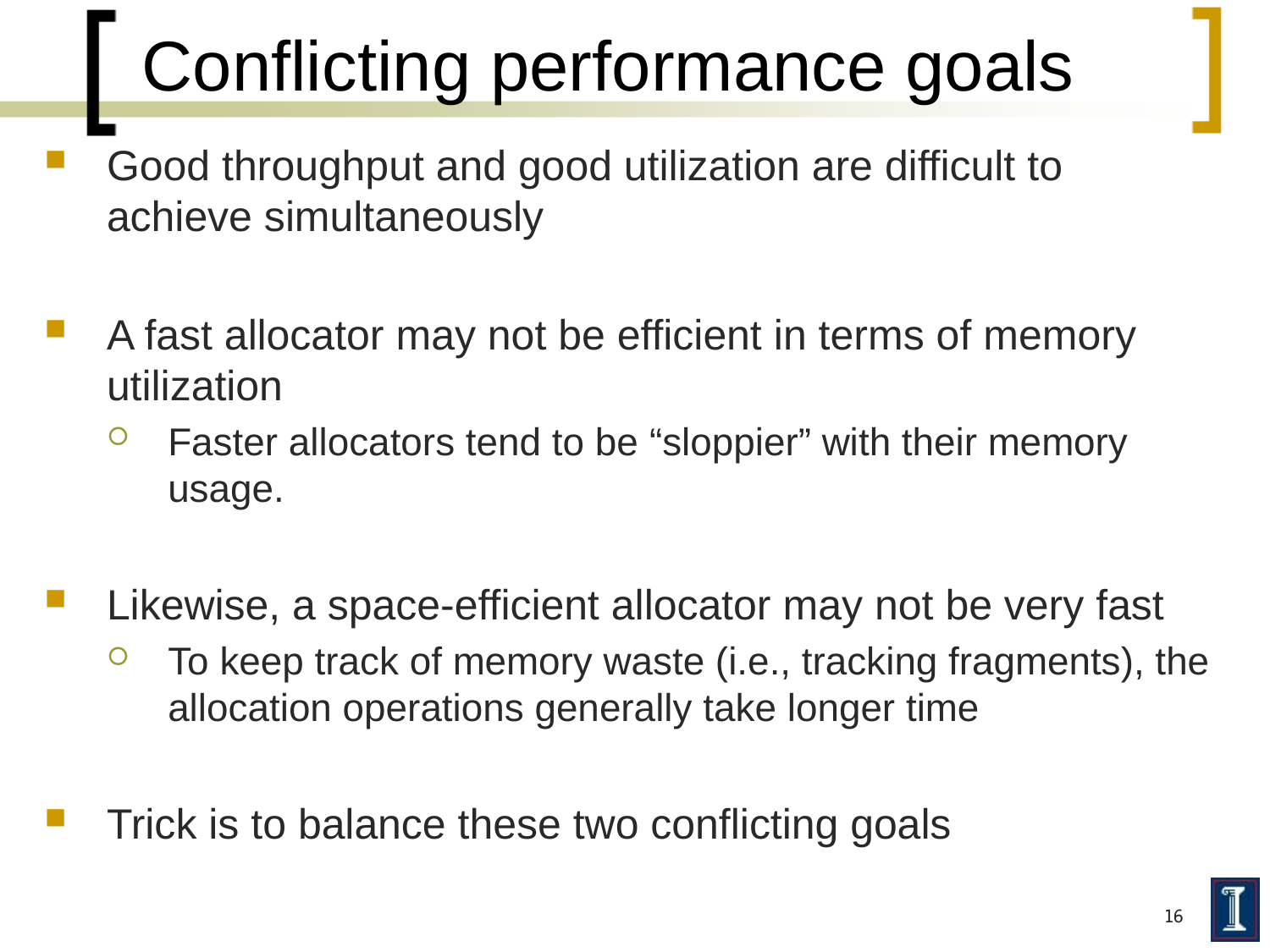

# Conflicting performance goals
Good throughput and good utilization are difficult to achieve simultaneously

A fast allocator may not be efficient in terms of memory utilization
Faster allocators tend to be “sloppier” with their memory usage.

Likewise, a space-efficient allocator may not be very fast
To keep track of memory waste (i.e., tracking fragments), the allocation operations generally take longer time

Trick is to balance these two conflicting goals

16